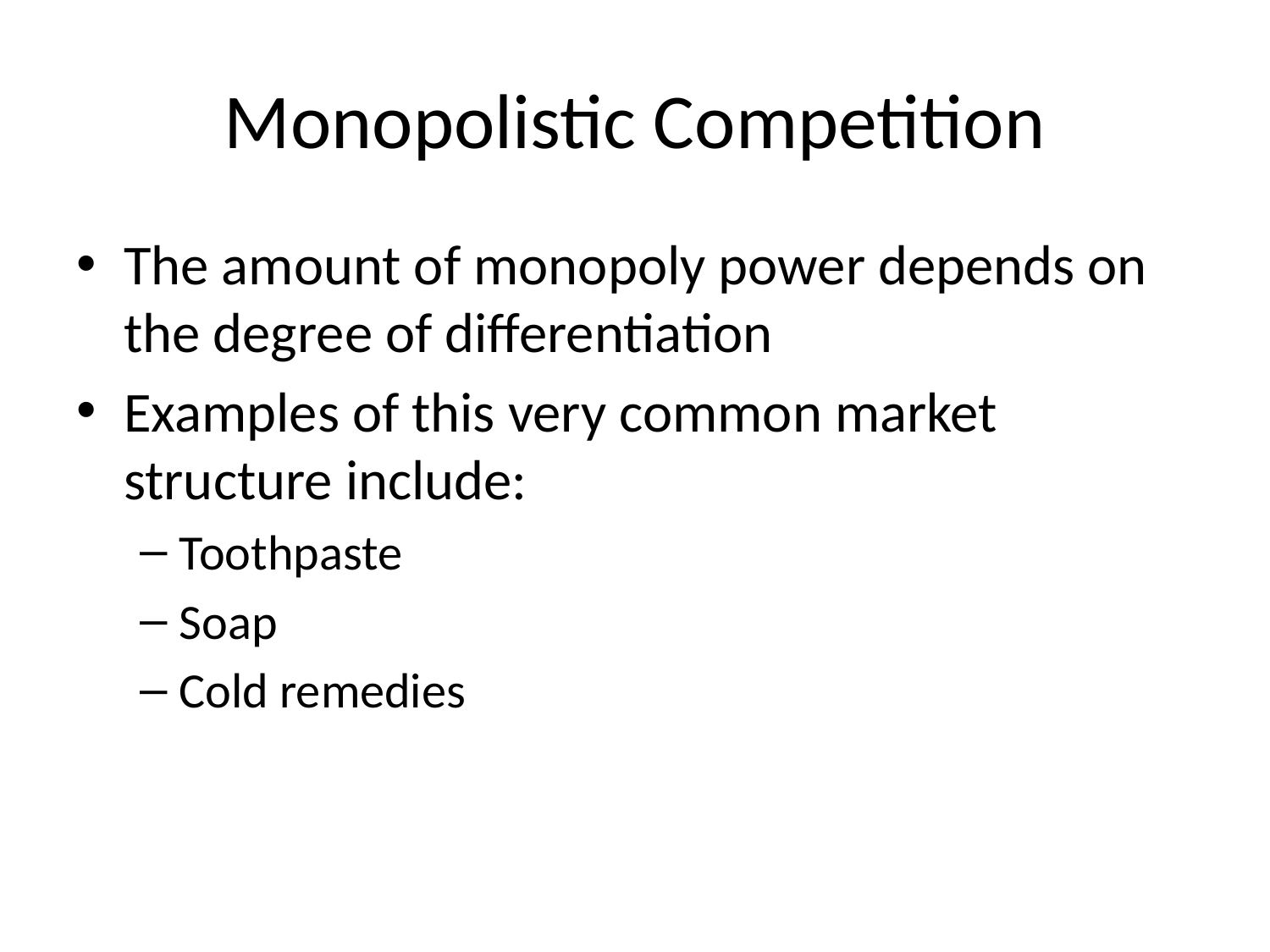

# Monopolistic Competition
The amount of monopoly power depends on the degree of differentiation
Examples of this very common market structure include:
Toothpaste
Soap
Cold remedies